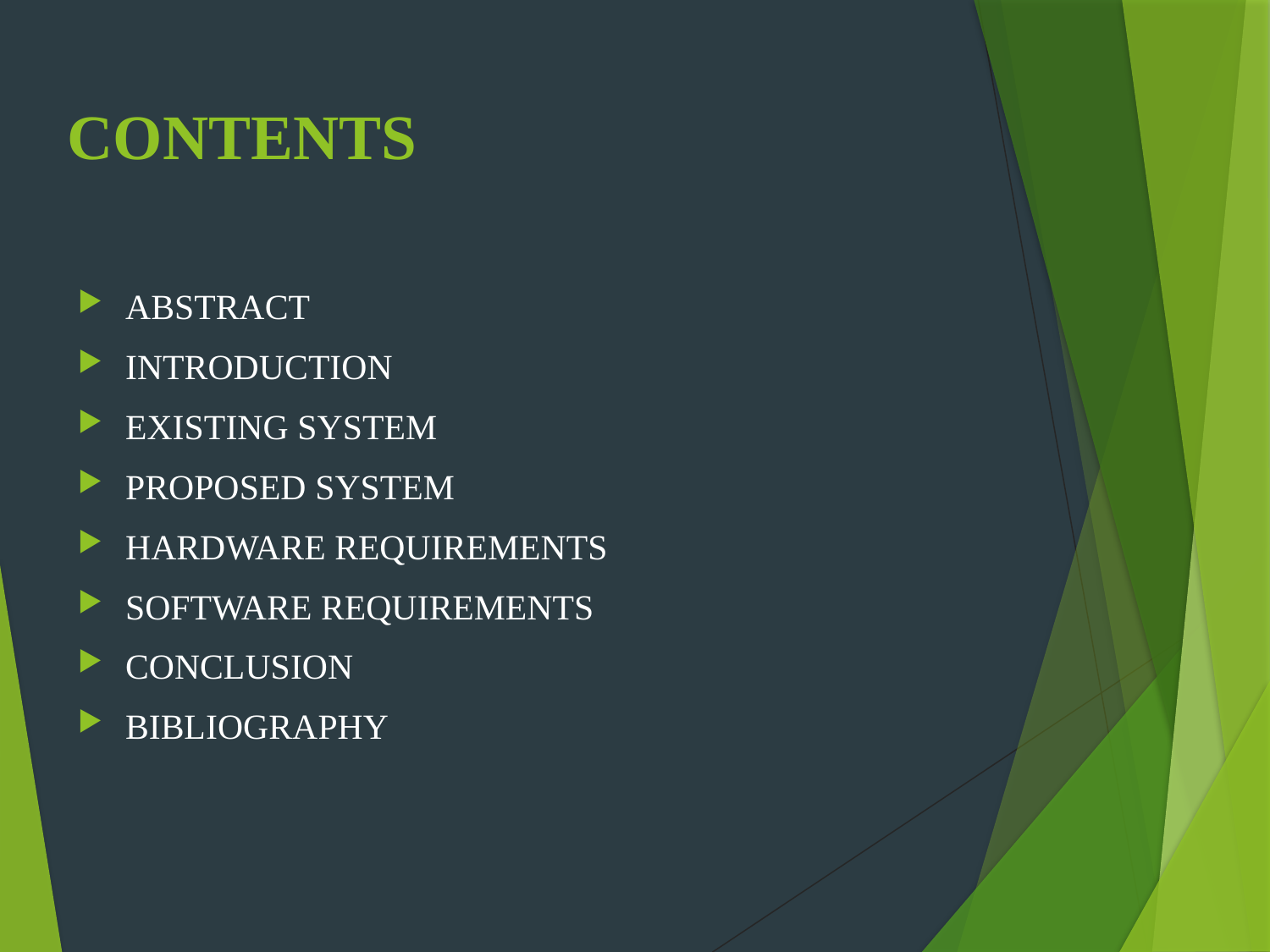

# CONTENTS
ABSTRACT
INTRODUCTION
EXISTING SYSTEM
PROPOSED SYSTEM
HARDWARE REQUIREMENTS
SOFTWARE REQUIREMENTS
CONCLUSION
BIBLIOGRAPHY